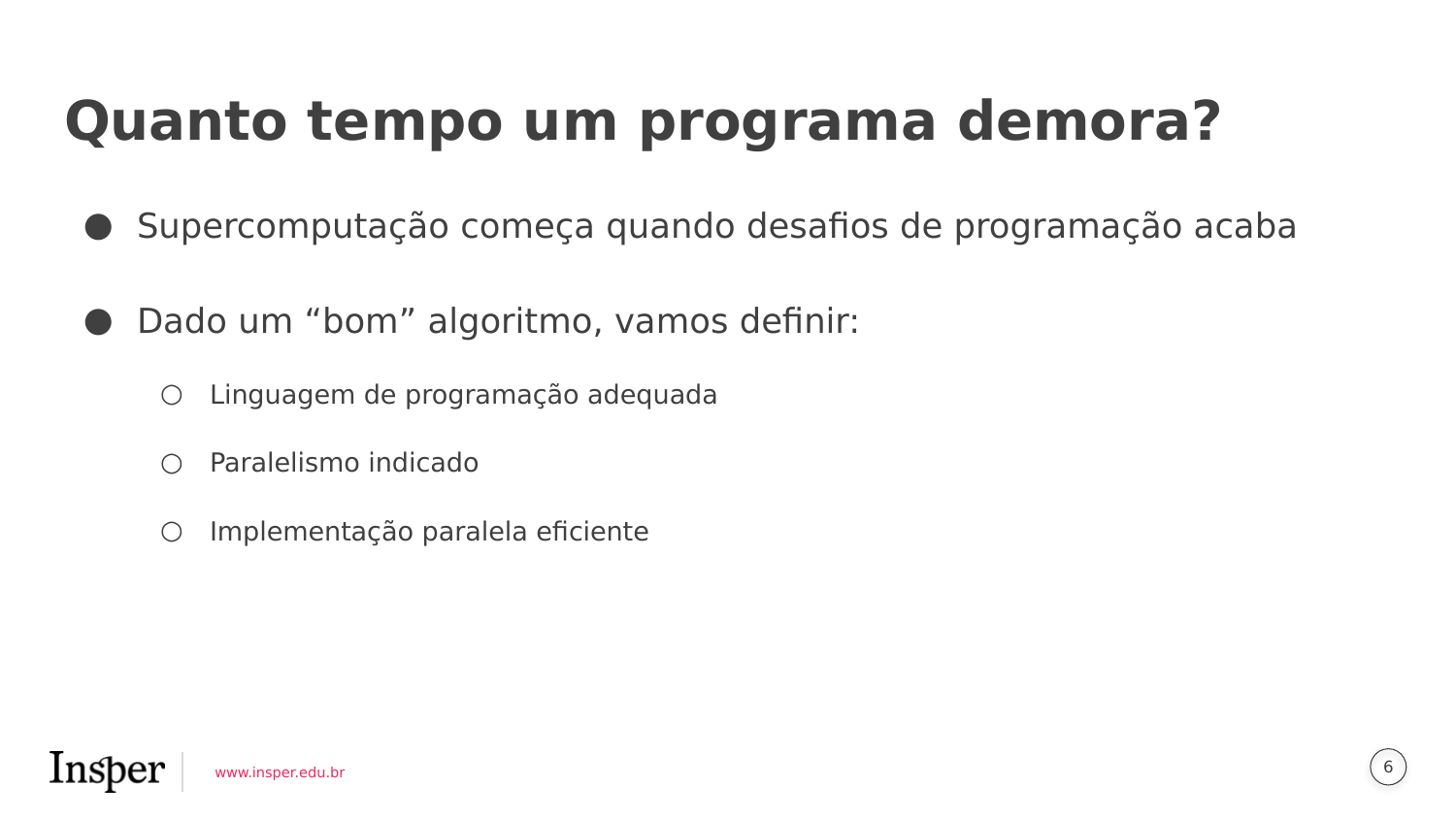

# Quanto tempo um programa demora?
Supercomputação começa quando desafios de programação acaba

Dado um “bom” algoritmo, vamos definir:
Linguagem de programação adequada
Paralelismo indicado
Implementação paralela eficiente